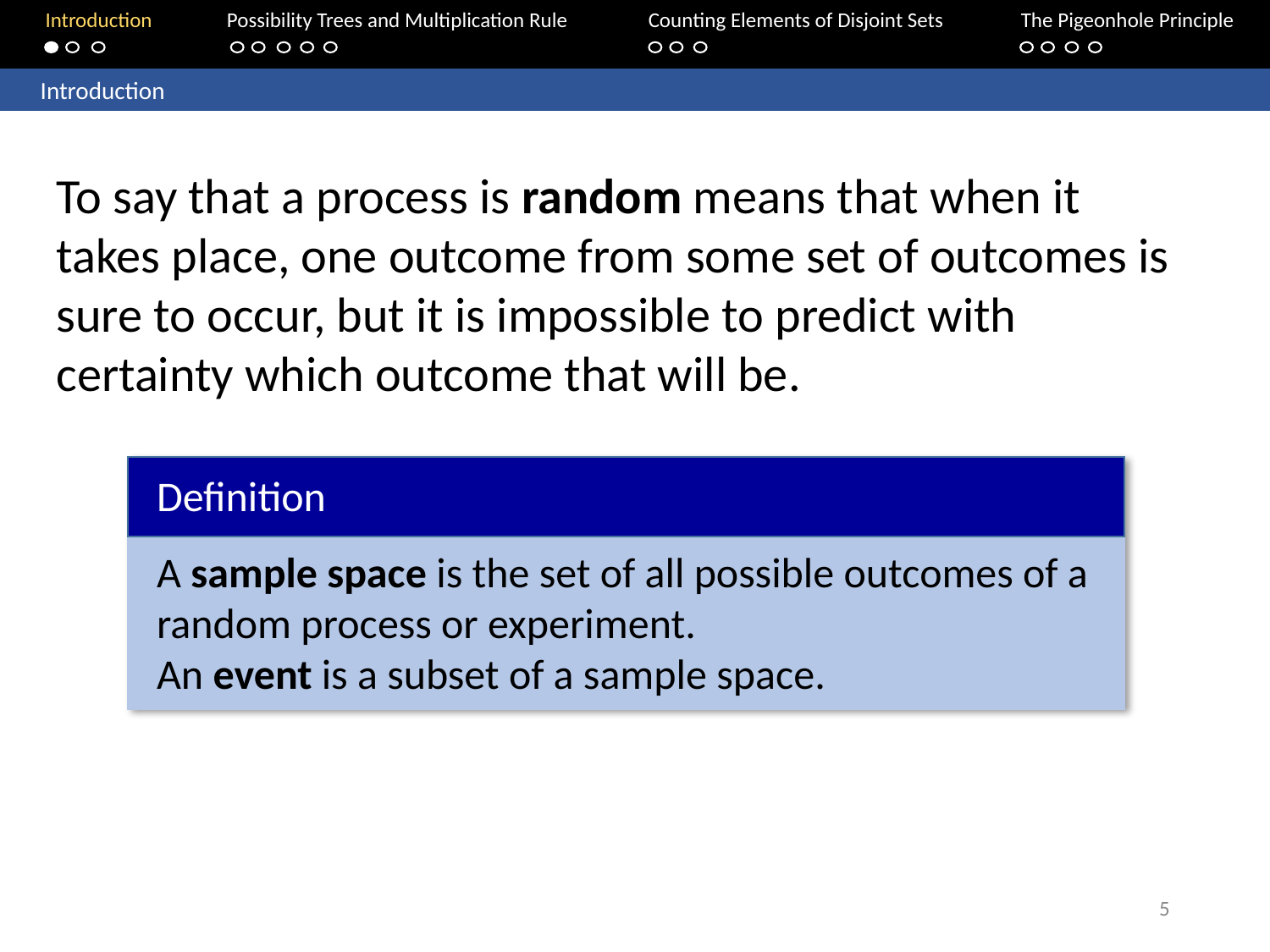

Introduction	Possibility Trees and Multiplication Rule	Counting Elements of Disjoint Sets		The Pigeonhole Principle

	Introduction
To say that a process is random means that when it takes place, one outcome from some set of outcomes is sure to occur, but it is impossible to predict with certainty which outcome that will be.

Definition
A sample space is the set of all possible outcomes of a random process or experiment.
An event is a subset of a sample space.
5